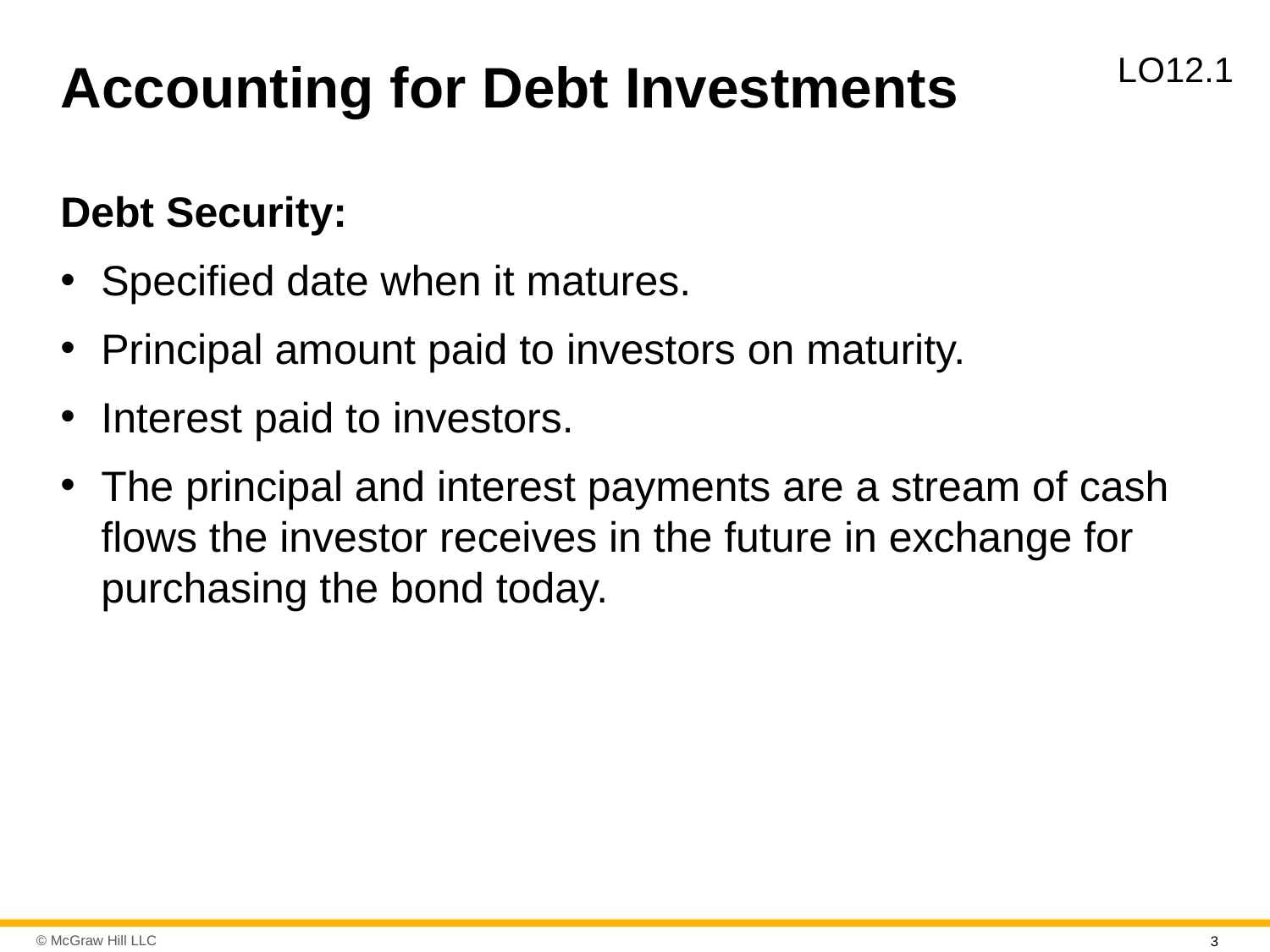

# Accounting for Debt Investments
L O12.1
Debt Security:
Specified date when it matures.
Principal amount paid to investors on maturity.
Interest paid to investors.
The principal and interest payments are a stream of cash flows the investor receives in the future in exchange for purchasing the bond today.
3